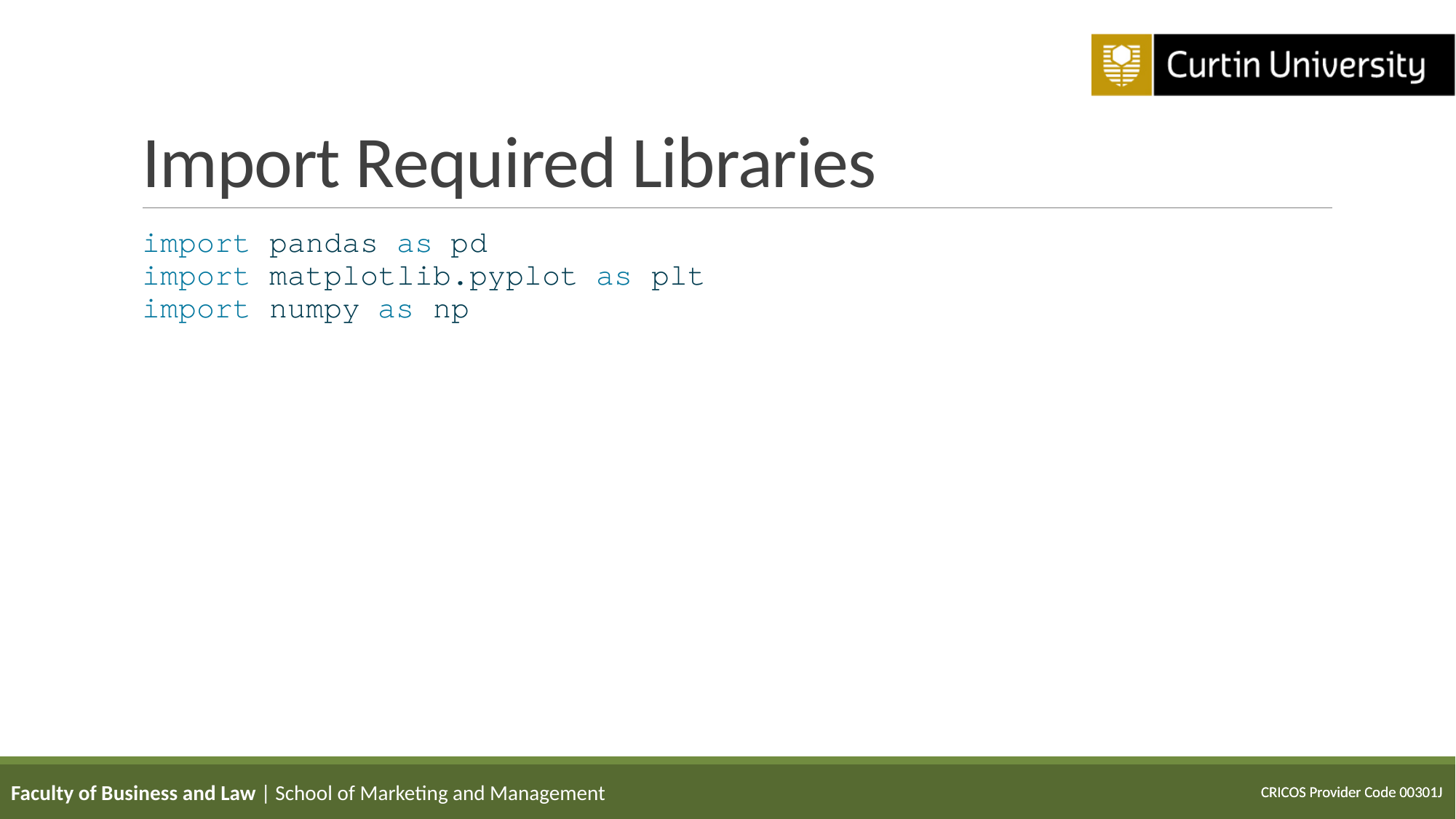

# Import Required Libraries
import pandas as pd
import matplotlib.pyplot as plt
import numpy as np
Faculty of Business and Law | School of Marketing and Management